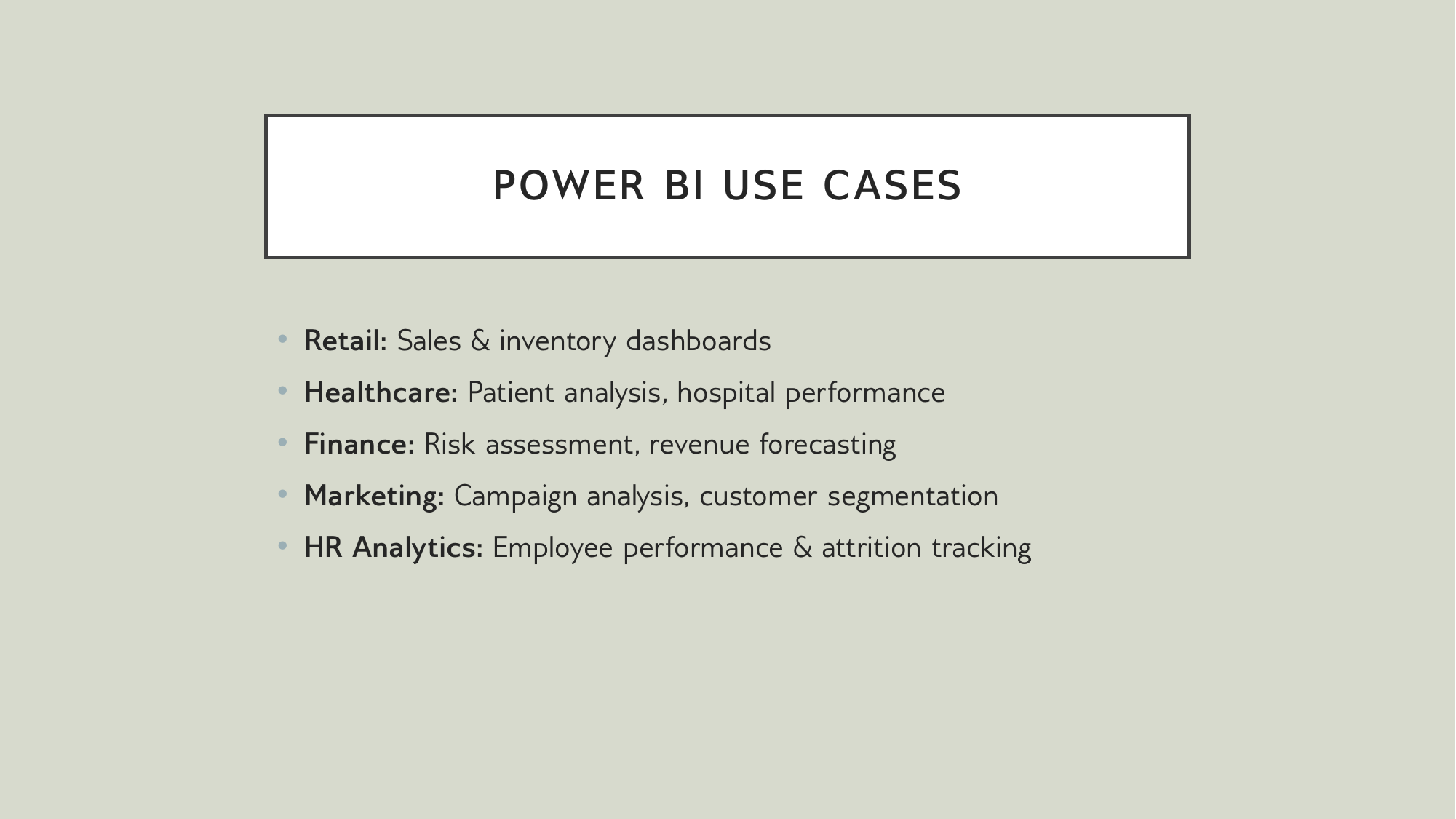

# Power BI Use Cases
Retail: Sales & inventory dashboards
Healthcare: Patient analysis, hospital performance
Finance: Risk assessment, revenue forecasting
Marketing: Campaign analysis, customer segmentation
HR Analytics: Employee performance & attrition tracking